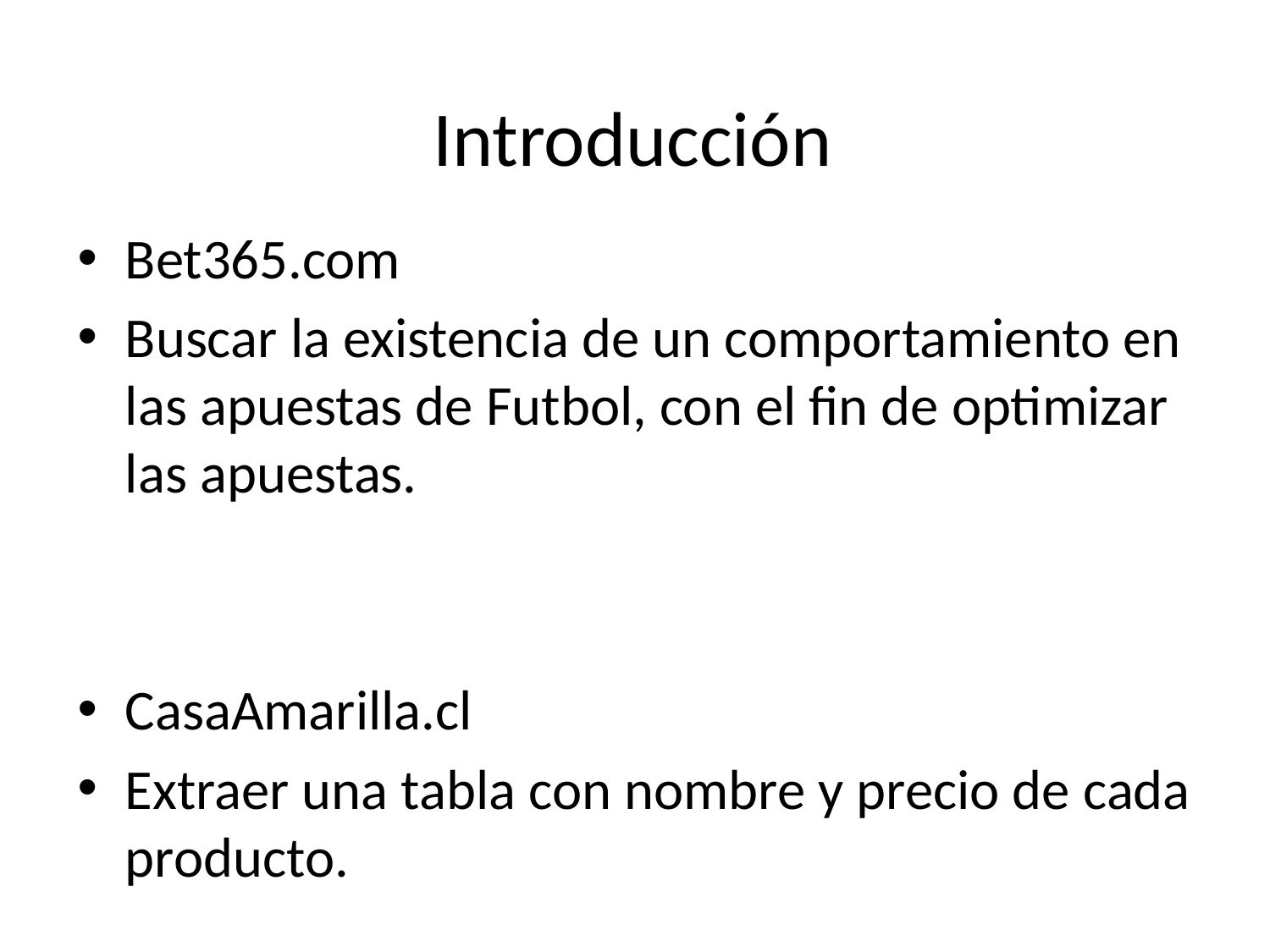

# Introducción
Bet365.com
Buscar la existencia de un comportamiento en las apuestas de Futbol, con el fin de optimizar las apuestas.

CasaAmarilla.cl
Extraer una tabla con nombre y precio de cada producto.